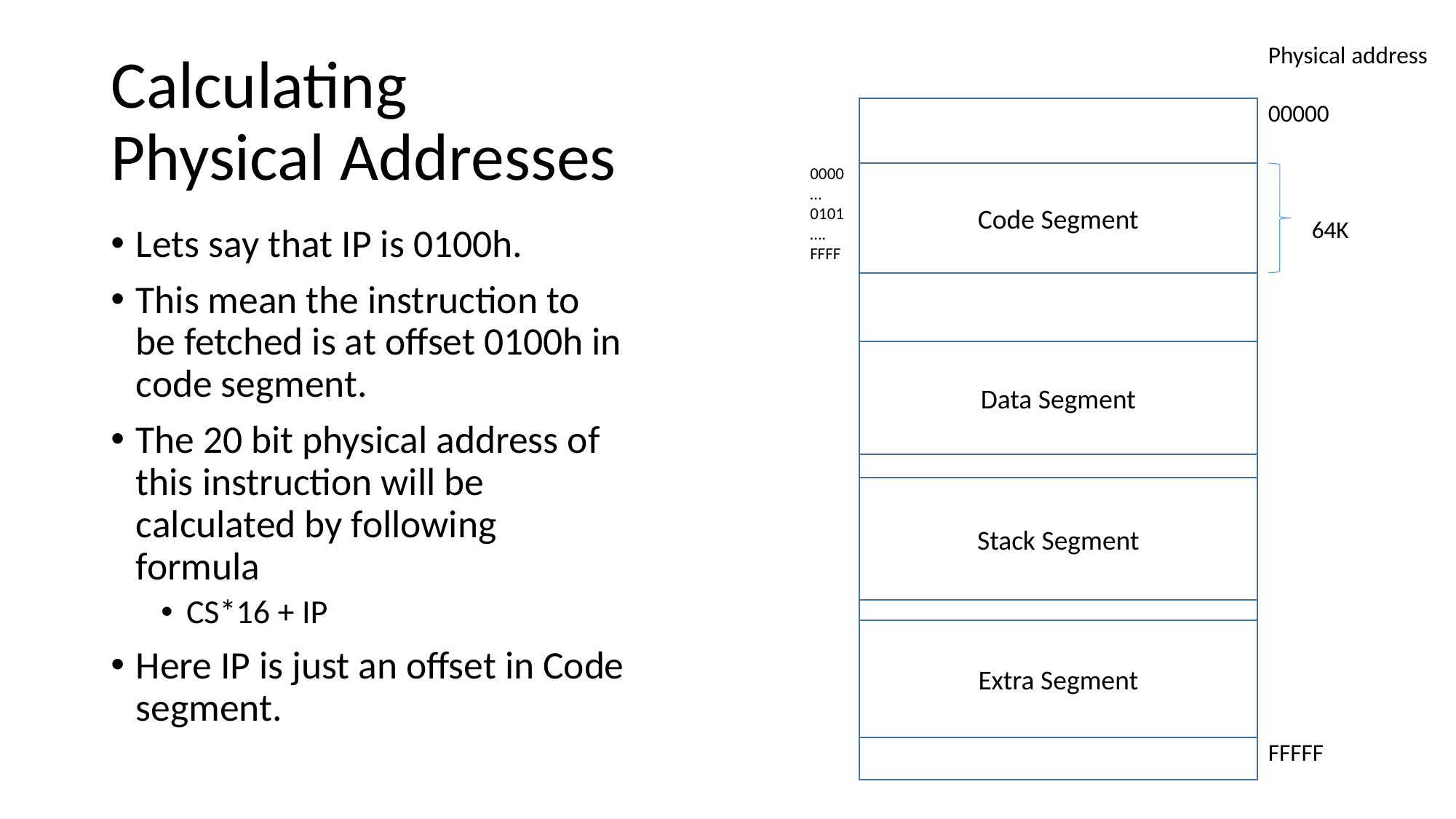

Physical address

00000

        64K

FFFFF
# Calculating Physical Addresses

0000
…
0101
….
FFFF
Code Segment

Lets say that IP is 0100h.
This mean the instruction to be fetched is at offset 0100h in code segment.
The 20 bit physical address of this instruction will be calculated by following formula
CS*16 + IP
Here IP is just an offset in Code segment.
Data Segment
Stack Segment
Extra Segment